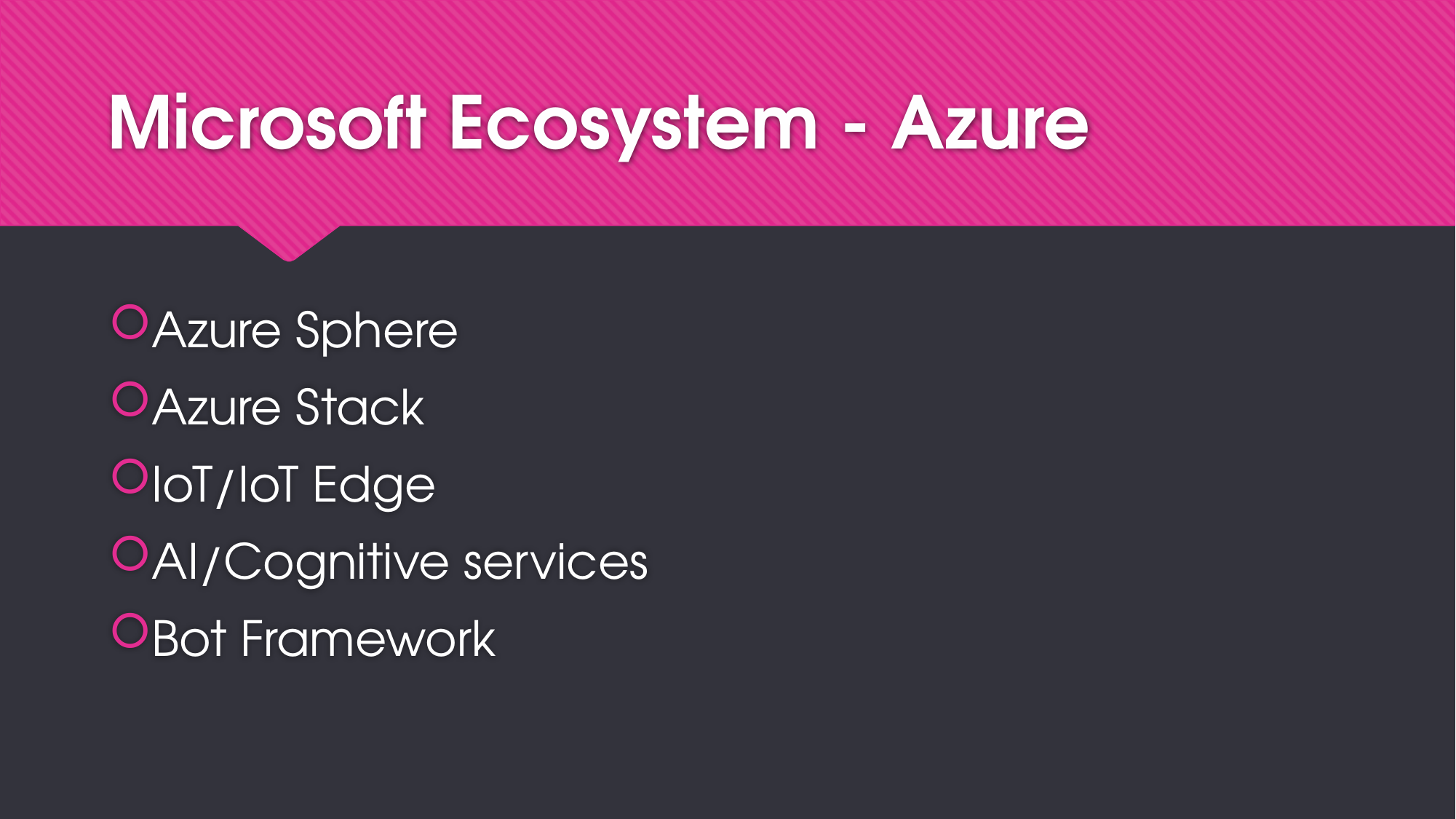

# Microsoft Ecosystem - Azure
Azure Sphere
Azure Stack
IoT/IoT Edge
AI/Cognitive services
Bot Framework